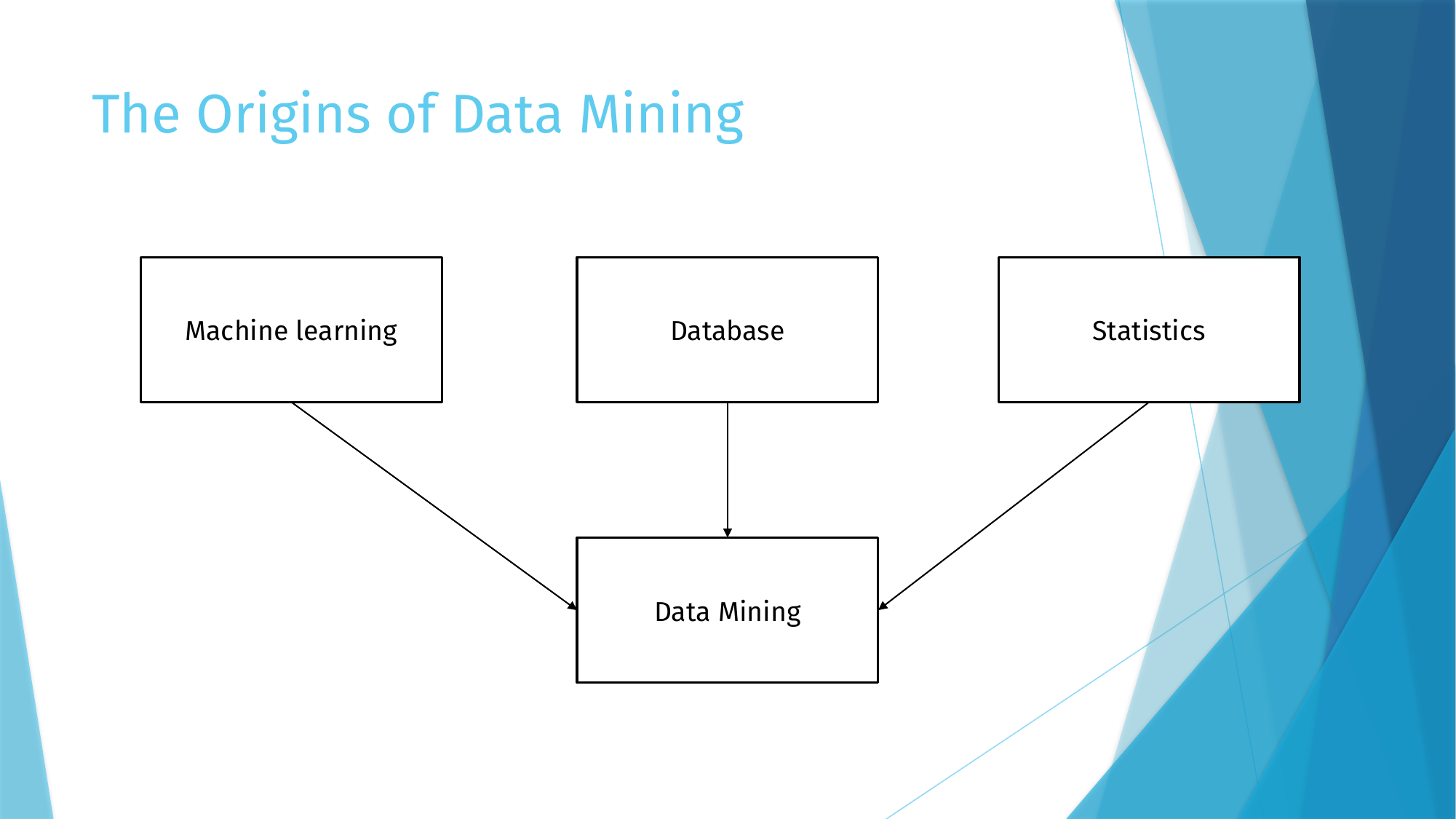

# The Origins of Data Mining
Machine learning
Database
Statistics
Data Mining